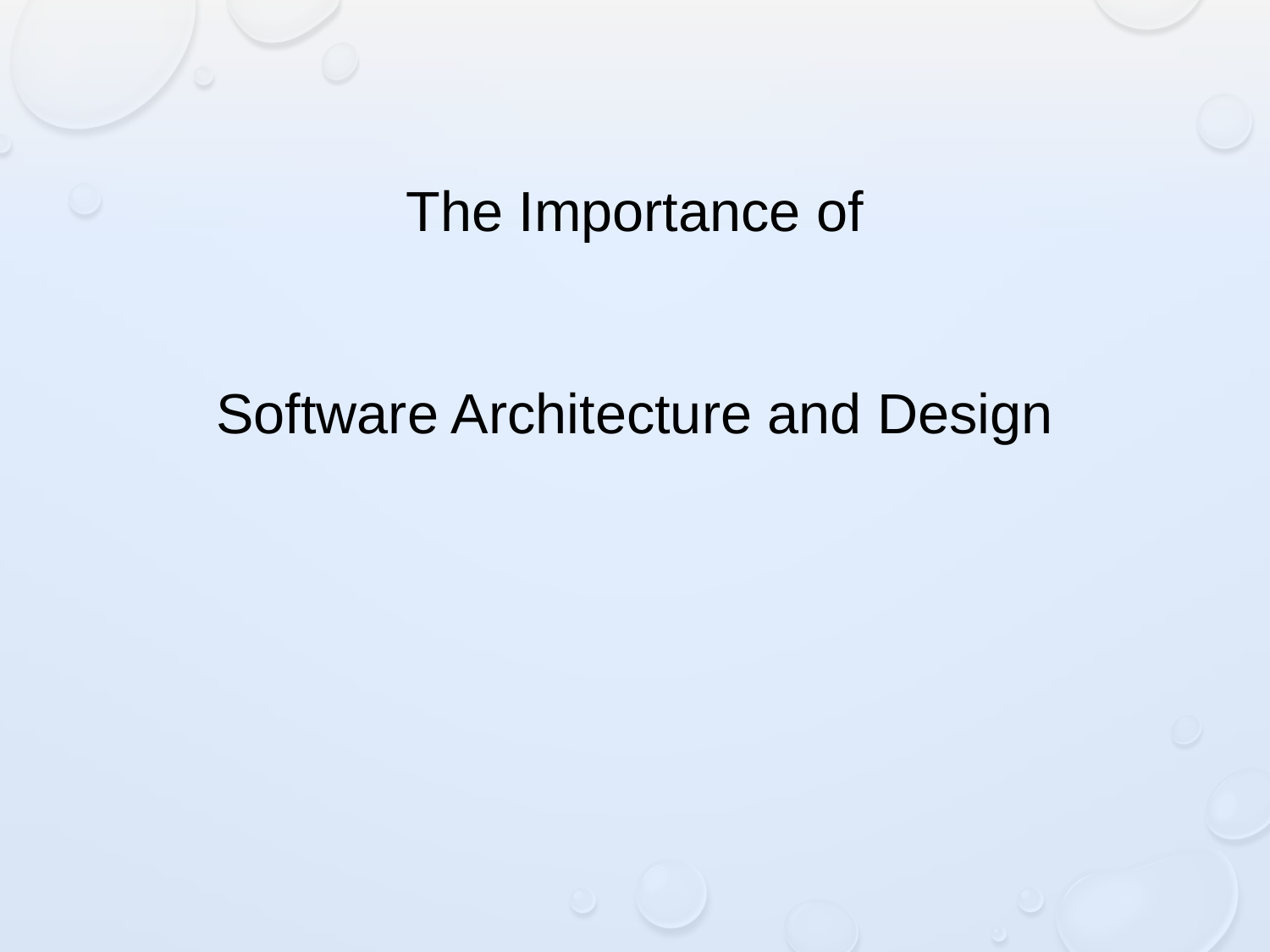

The Importance of

Software Architecture and Design